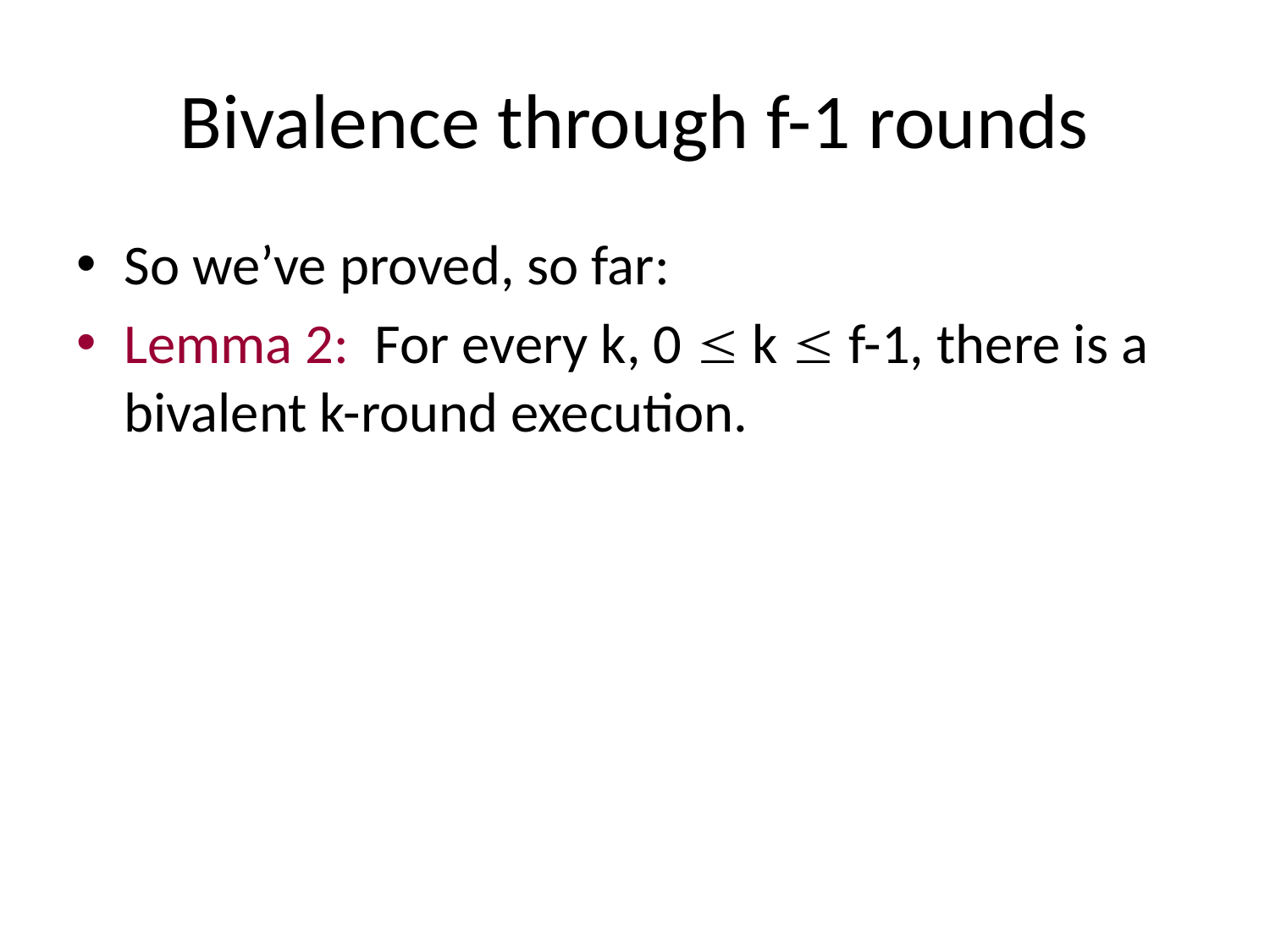

# Bivalence through f-1 rounds
So we’ve proved, so far:
Lemma 2:  For every k, 0 ≤ k ≤ f-1, there is a bivalent k-round execution.